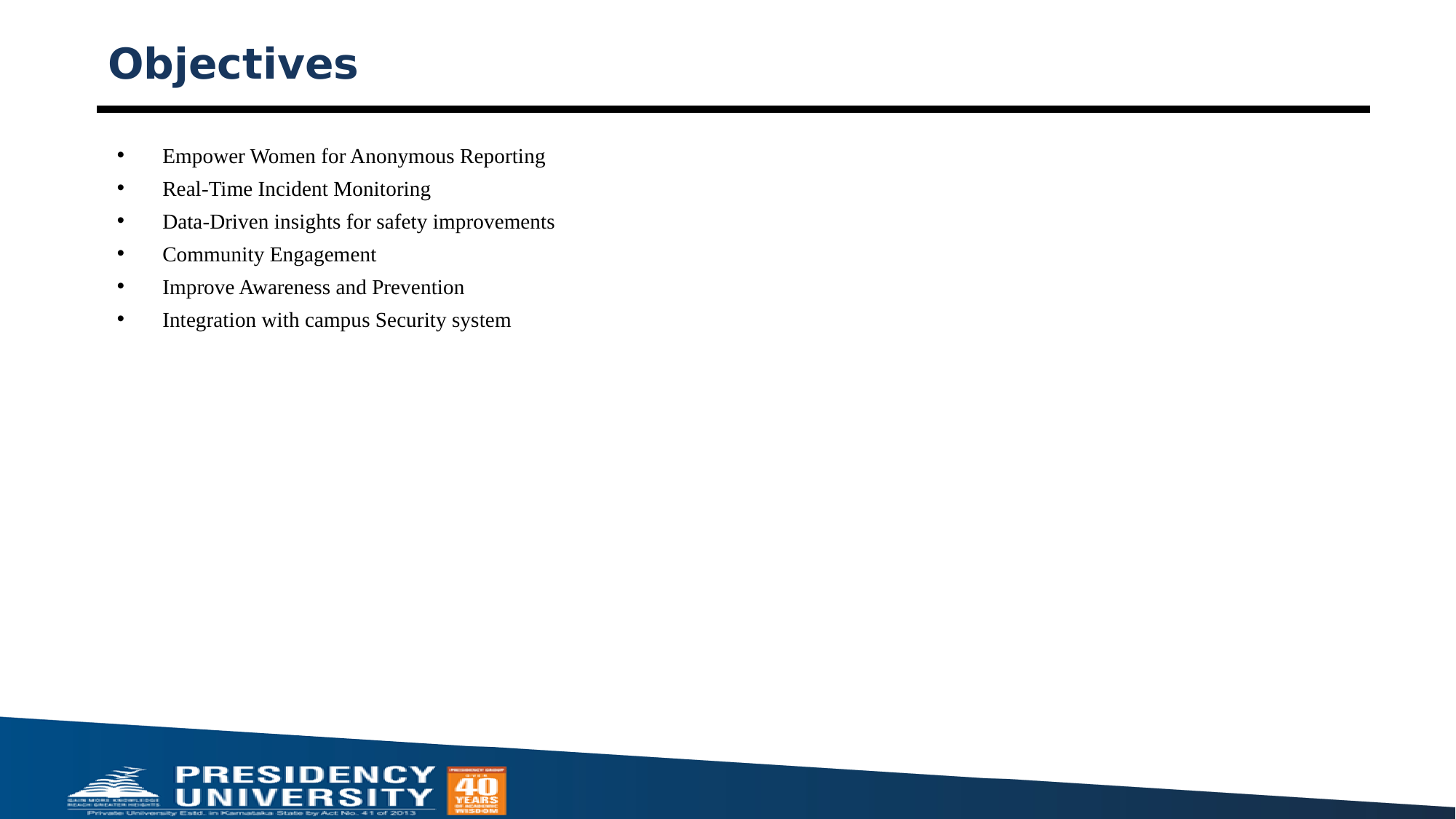

# Objectives
Empower Women for Anonymous Reporting
Real-Time Incident Monitoring
Data-Driven insights for safety improvements
Community Engagement
Improve Awareness and Prevention
Integration with campus Security system